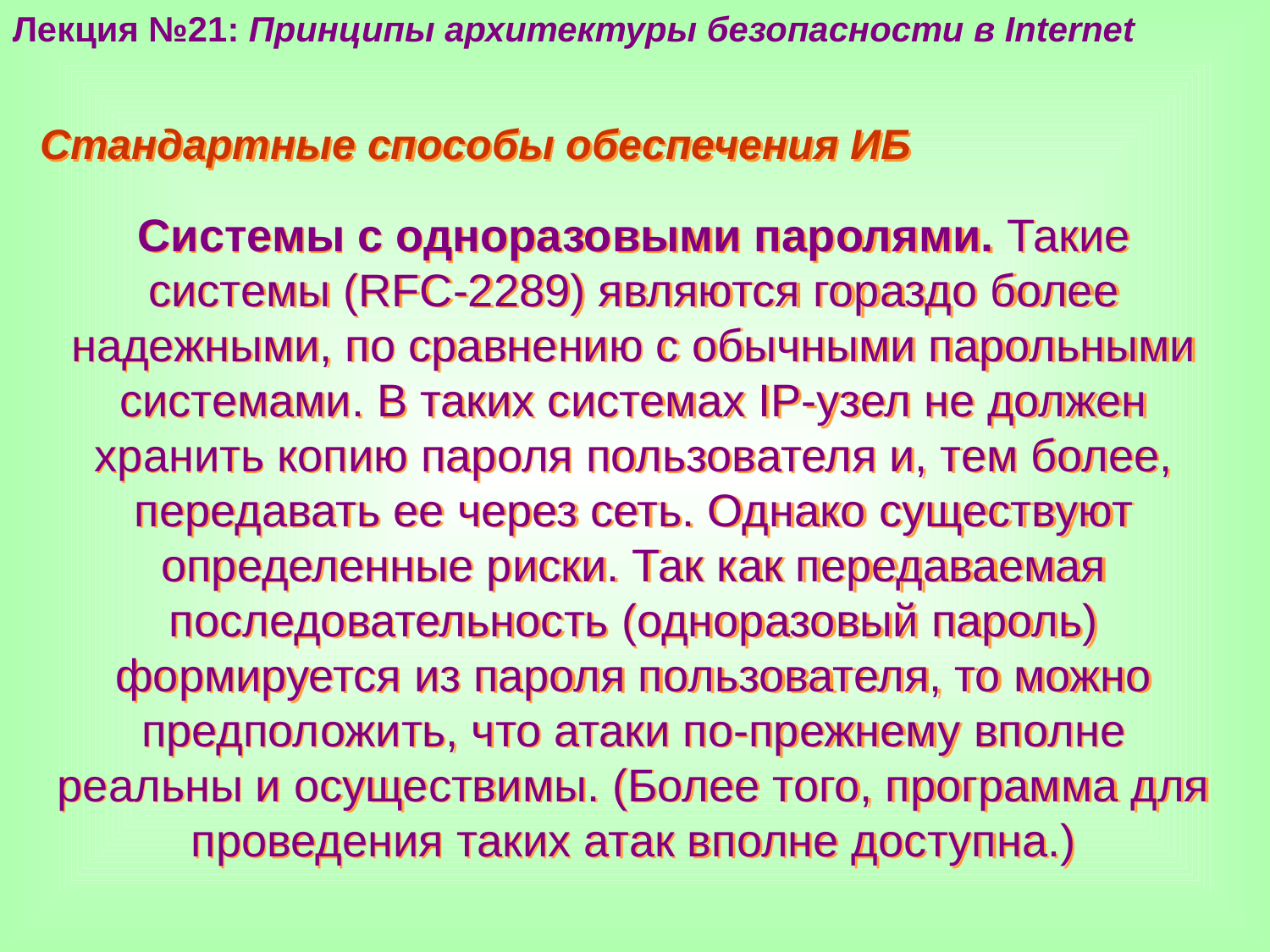

Лекция №21: Принципы архитектуры безопасности в Internet
Стандартные способы обеспечения ИБ
Системы с одноразовыми паролями. Такие системы (RFC-2289) являются гораздо более надежными, по сравнению с обычными парольными системами. В таких системах IP-узел не должен хранить копию пароля пользователя и, тем более, передавать ее через сеть. Однако существуют определенные риски. Так как передаваемая последовательность (одноразовый пароль) формируется из пароля пользователя, то можно предположить, что атаки по-прежнему вполне реальны и осуществимы. (Более того, программа для проведения таких атак вполне доступна.)